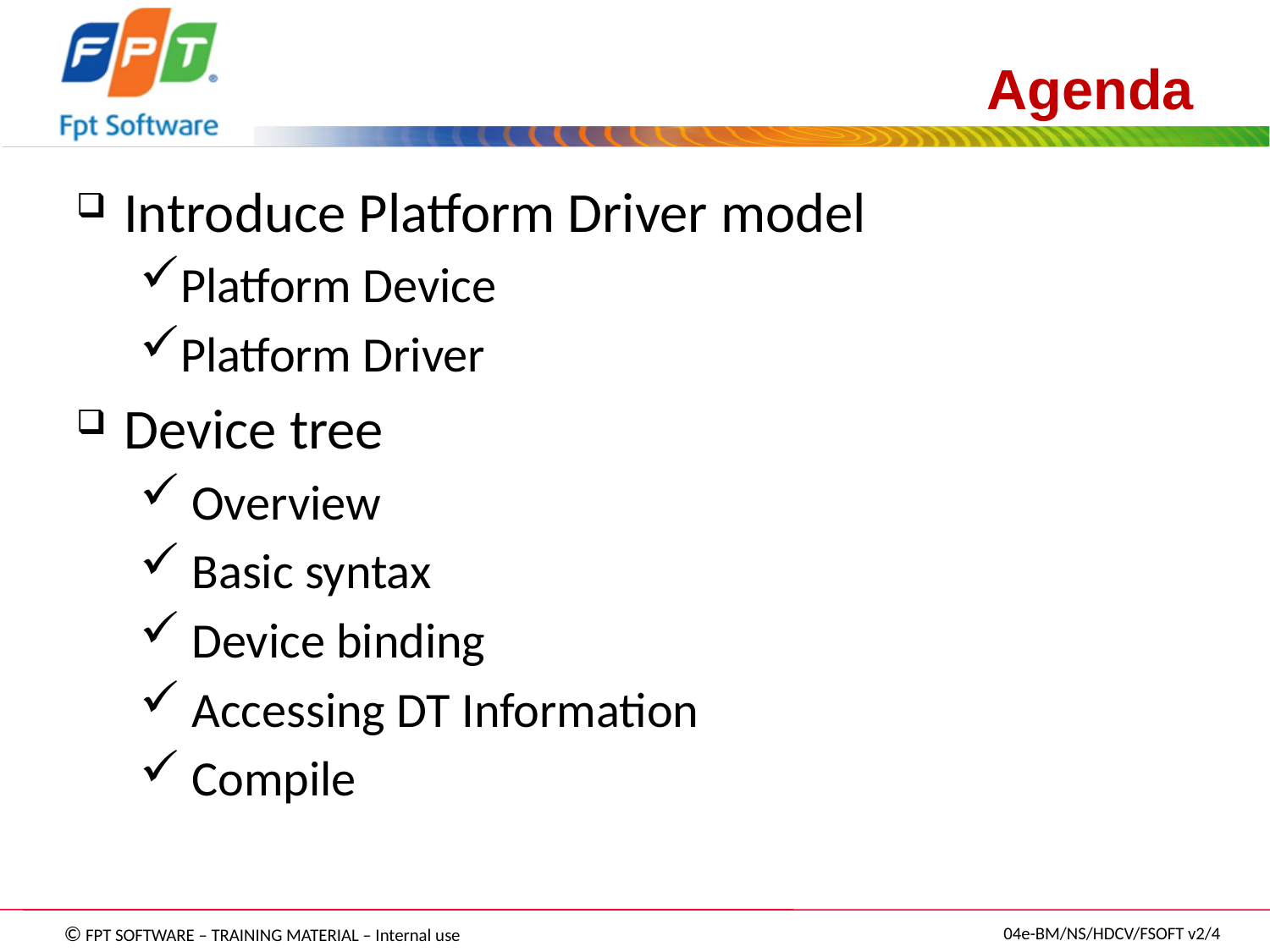

# Agenda
Introduce Platform Driver model
Platform Device
Platform Driver
Device tree
 Overview
 Basic syntax
 Device binding
 Accessing DT Information
 Compile